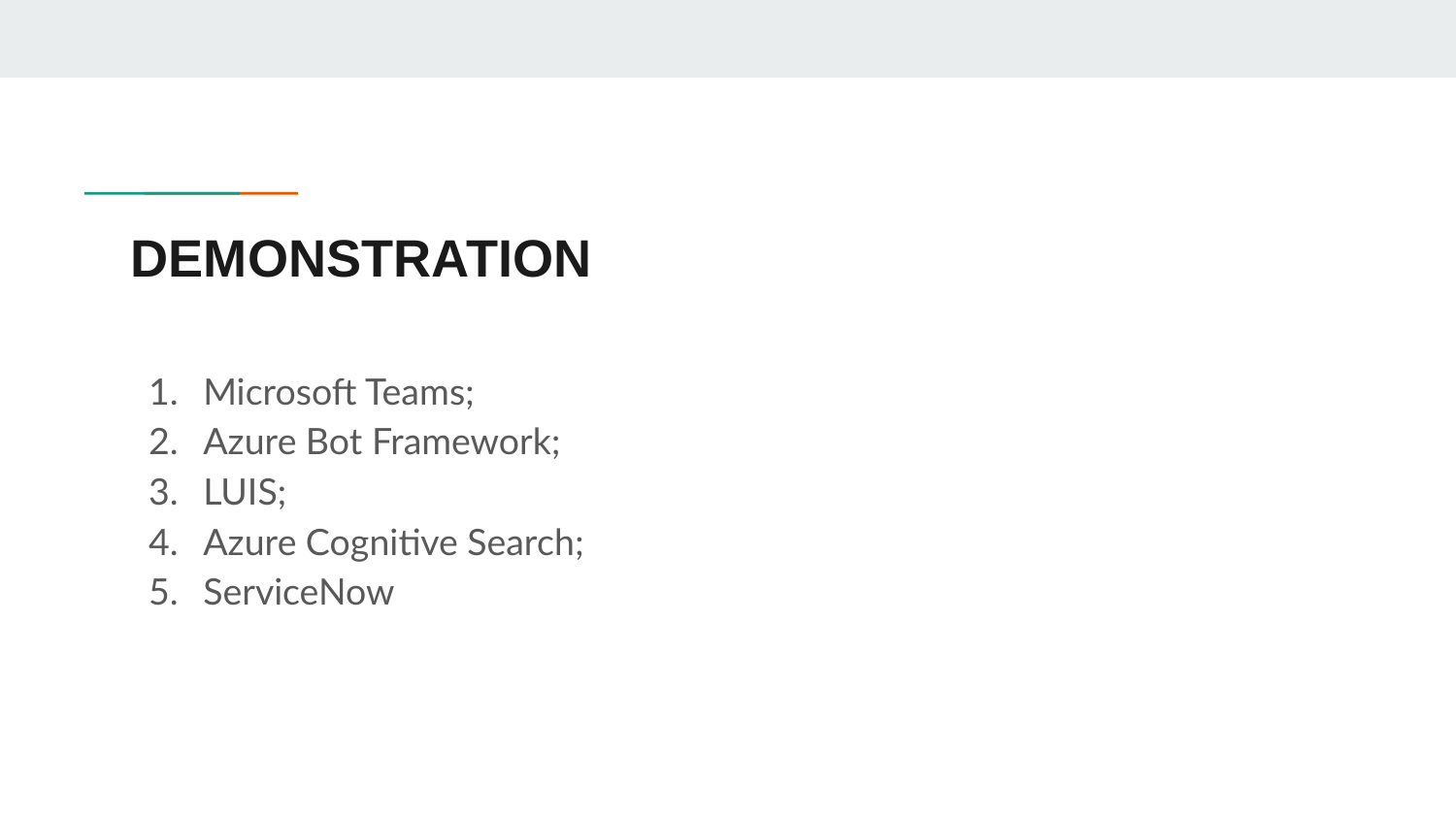

# DEMONSTRATION
Microsoft Teams;
Azure Bot Framework;
LUIS;
Azure Cognitive Search;
ServiceNow